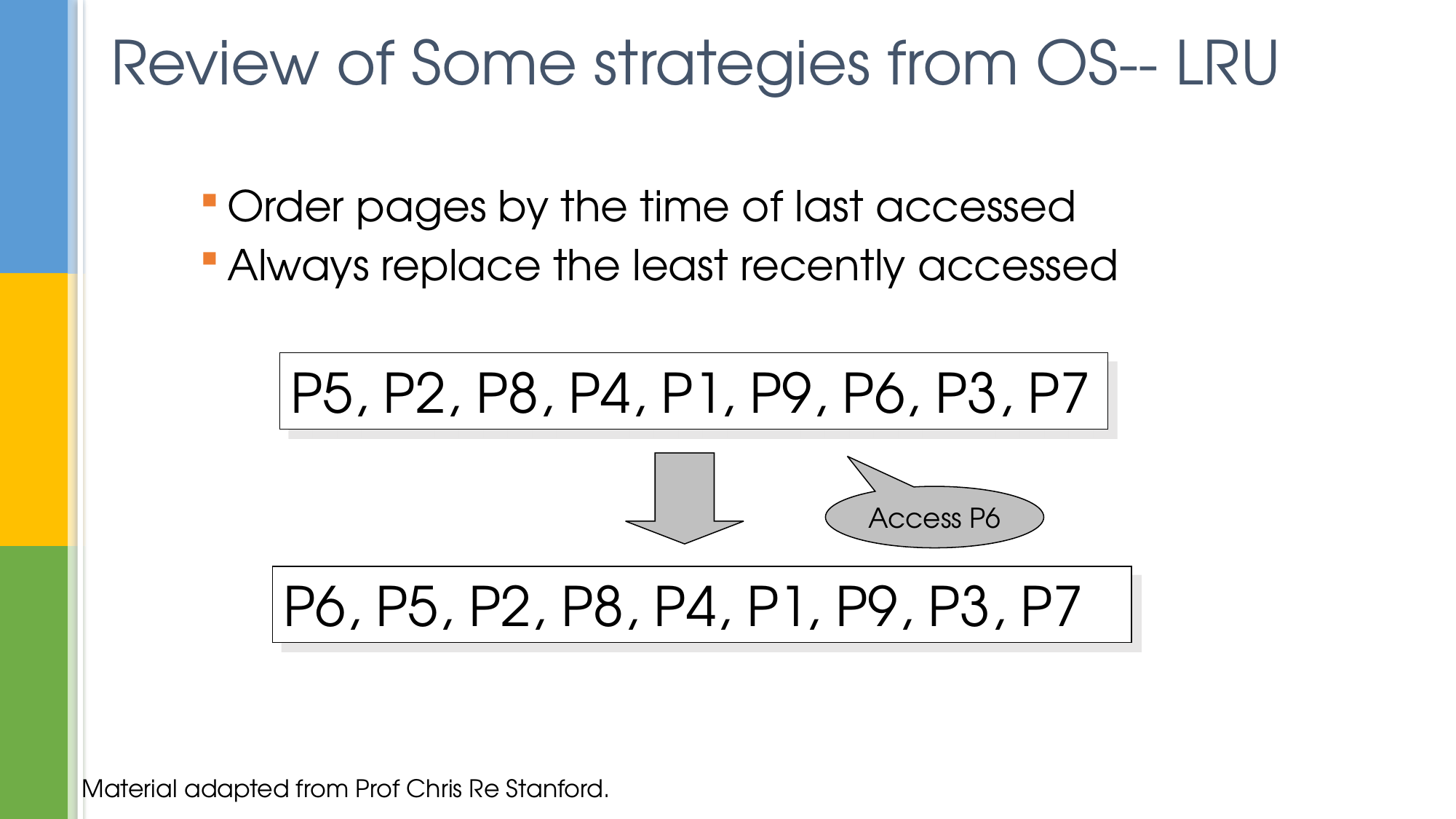

# Review of Some strategies from OS-- LRU
Order pages by the time of last accessed
Always replace the least recently accessed
P5, P2, P8, P4, P1, P9, P6, P3, P7

Access P6
P6, P5, P2, P8, P4, P1, P9, P3, P7
Material adapted from Prof Chris Re Stanford.